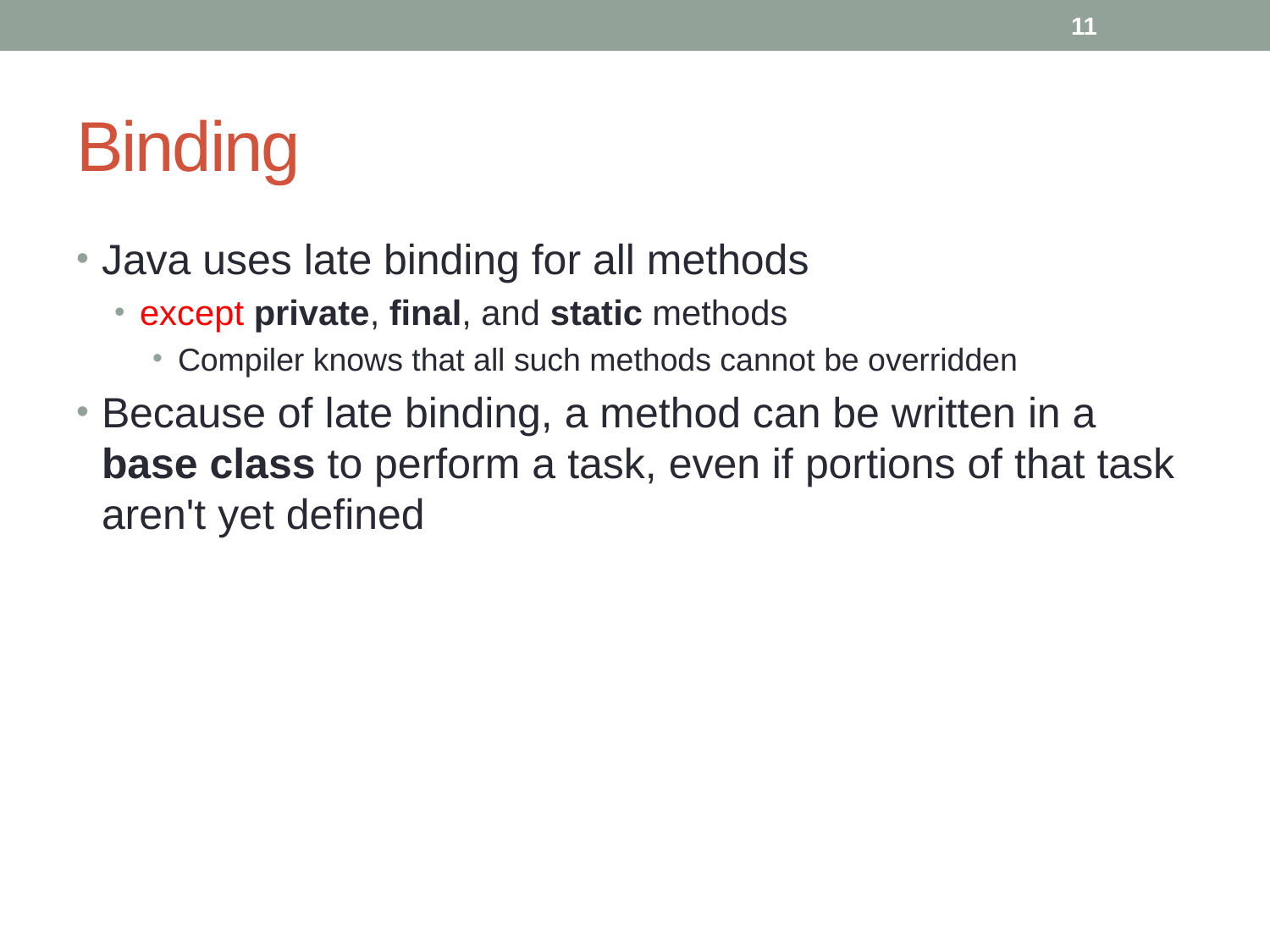

11
# Binding
Java uses late binding for all methods
except private, final, and static methods
Compiler knows that all such methods cannot be overridden
Because of late binding, a method can be written in a base class to perform a task, even if portions of that task aren't yet defined